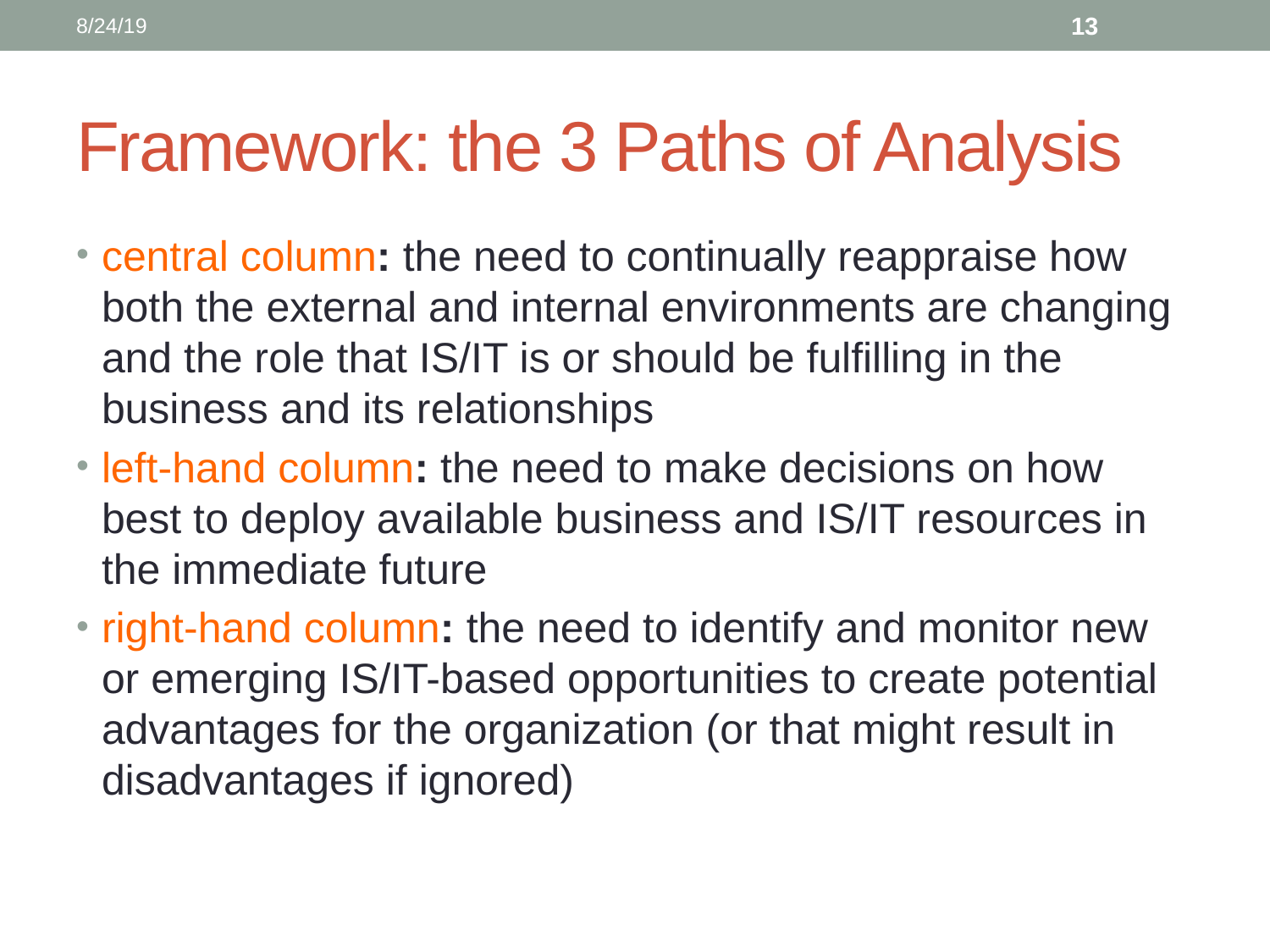

8/24/19
13
# Framework: the 3 Paths of Analysis
central column: the need to continually reappraise how both the external and internal environments are changing and the role that IS/IT is or should be fulfilling in the business and its relationships
left-hand column: the need to make decisions on how best to deploy available business and IS/IT resources in the immediate future
right-hand column: the need to identify and monitor new or emerging IS/IT-based opportunities to create potential advantages for the organization (or that might result in disadvantages if ignored)